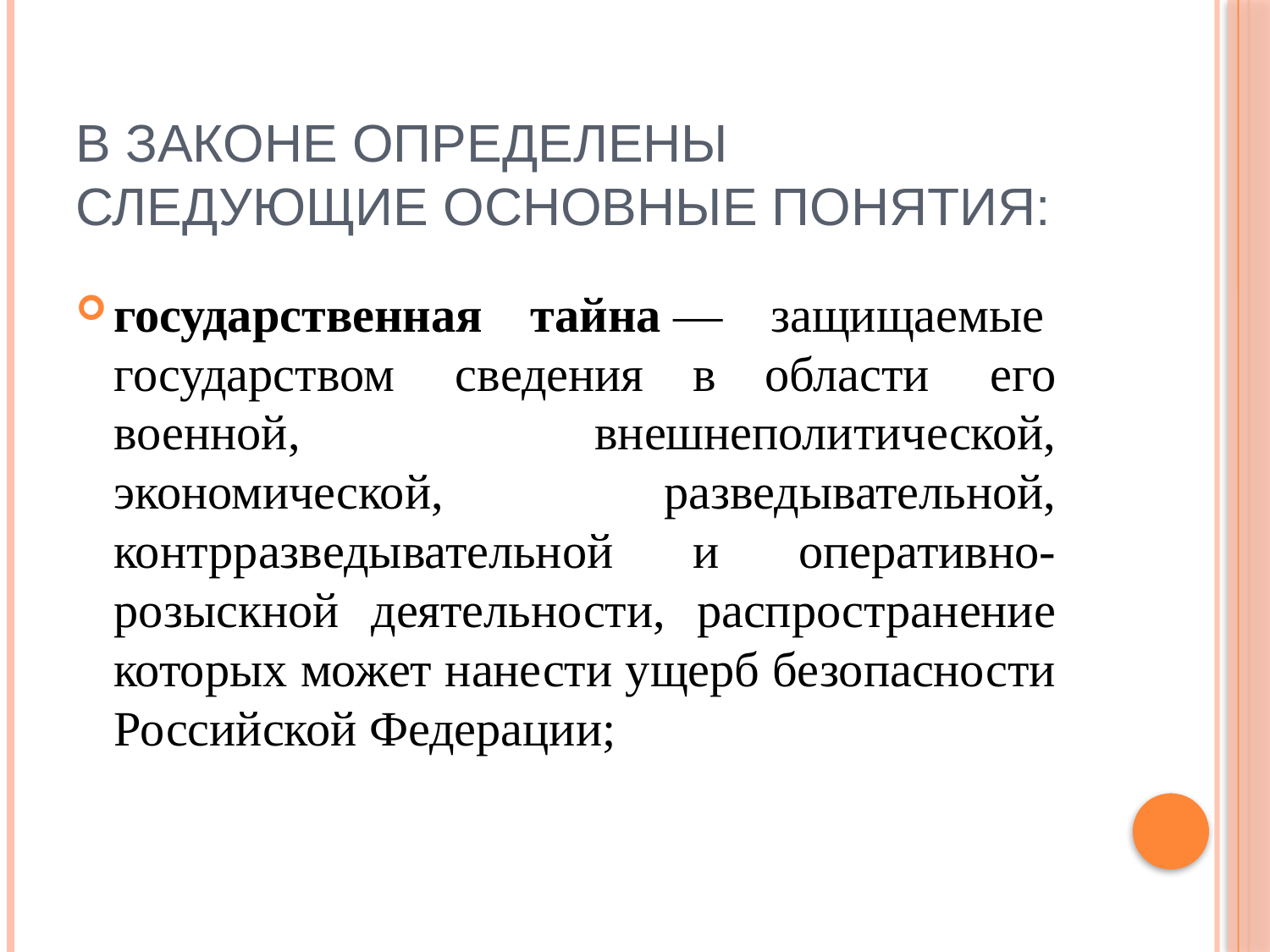

# В Законе определены следующие основные понятия:
государственная тайна — защищаемые  государством  сведения в области  его военной, внешнеполитической, экономической, разведывательной, контрразведывательной и оперативно-розыскной деятельности, распространение которых может нанести ущерб безопасности Российской Федерации;